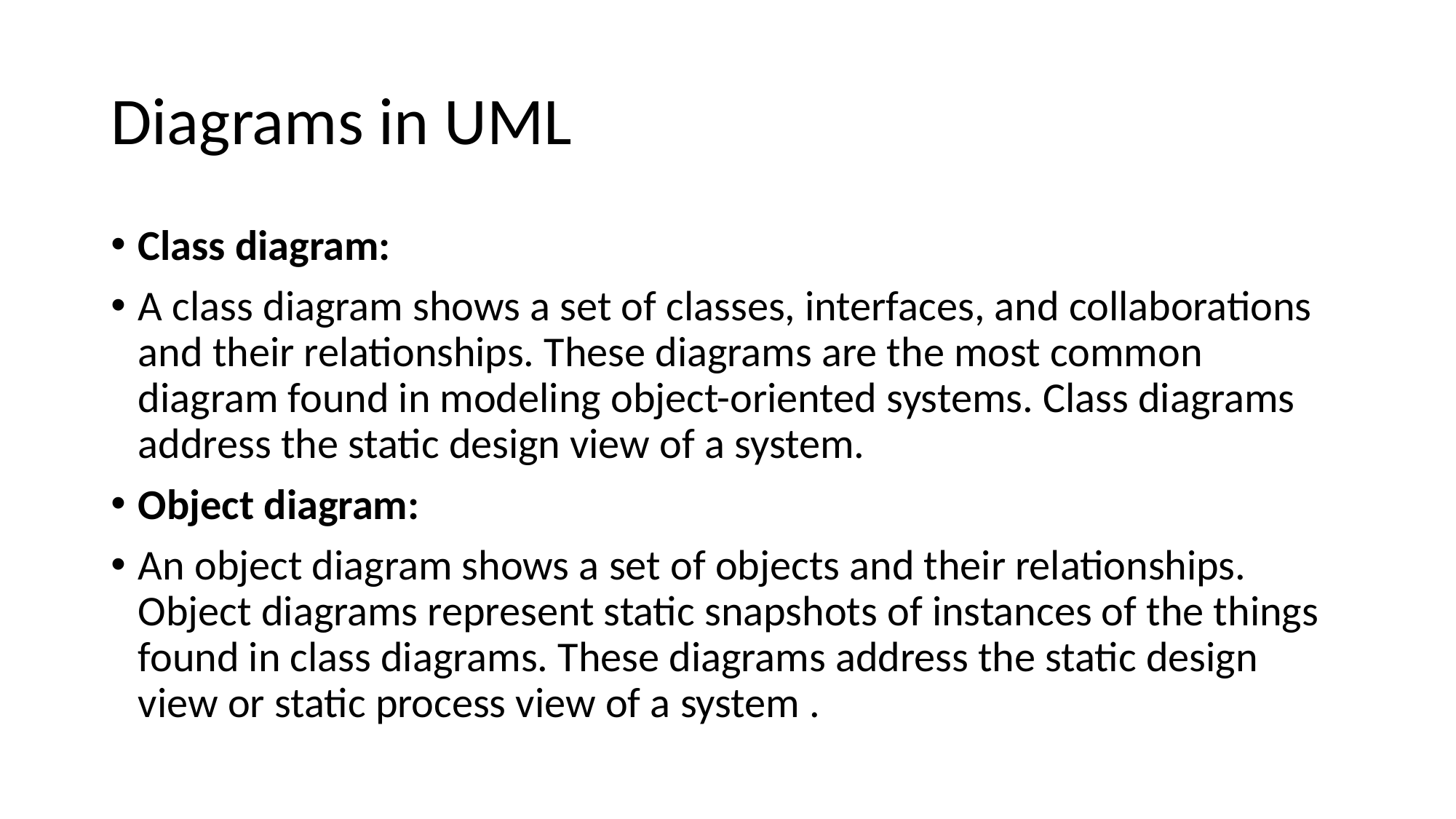

# Diagrams in UML
Class diagram:
A class diagram shows a set of classes, interfaces, and collaborations and their relationships. These diagrams are the most common diagram found in modeling object-oriented systems. Class diagrams address the static design view of a system.
Object diagram:
An object diagram shows a set of objects and their relationships. Object diagrams represent static snapshots of instances of the things found in class diagrams. These diagrams address the static design view or static process view of a system .